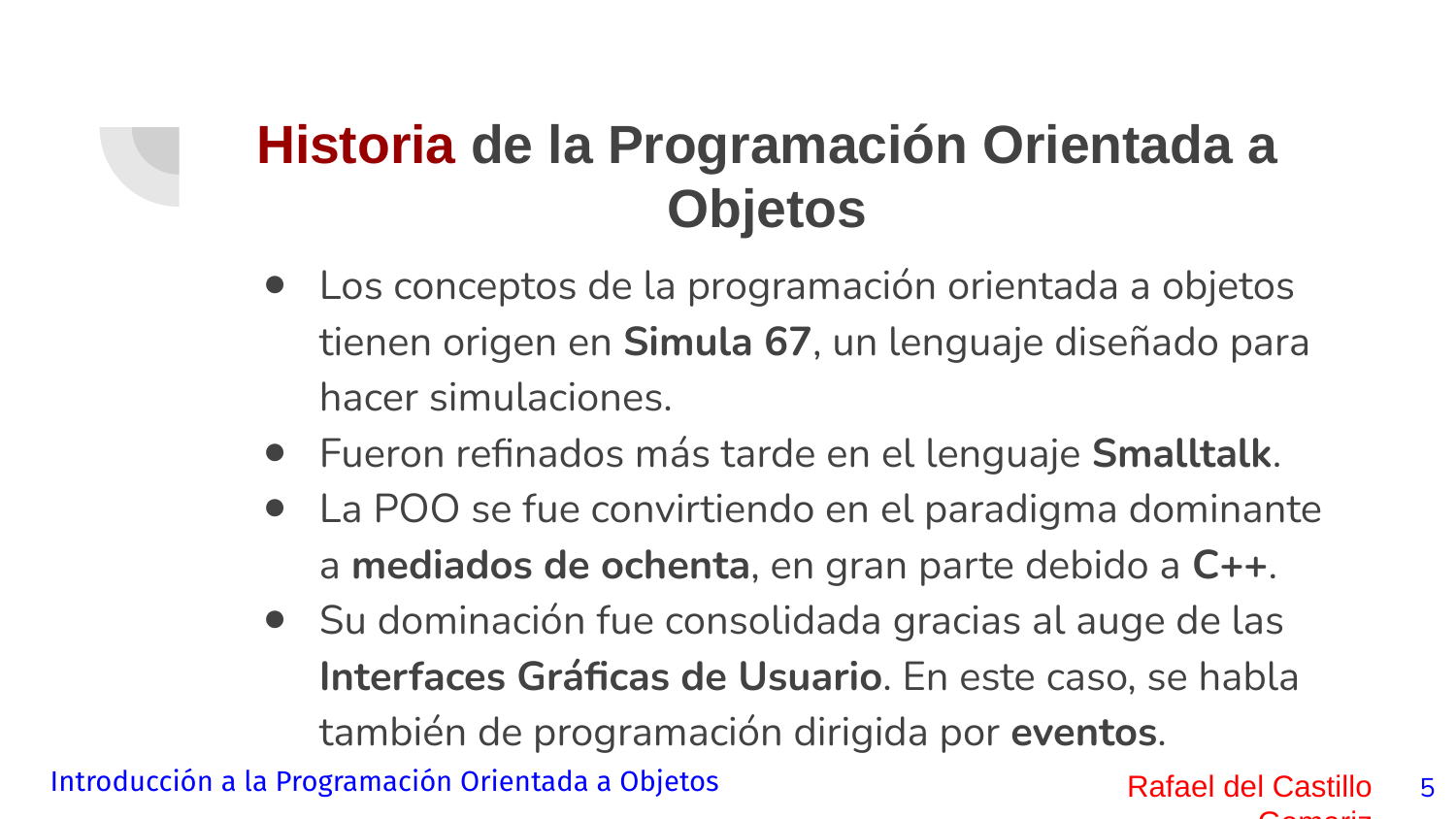

# Historia de la Programación Orientada a Objetos
Los conceptos de la programación orientada a objetos tienen origen en Simula 67, un lenguaje diseñado para hacer simulaciones.
Fueron refinados más tarde en el lenguaje Smalltalk.
La POO se fue convirtiendo en el paradigma dominante a mediados de ochenta, en gran parte debido a C++.
Su dominación fue consolidada gracias al auge de las Interfaces Gráficas de Usuario. En este caso, se habla también de programación dirigida por eventos.